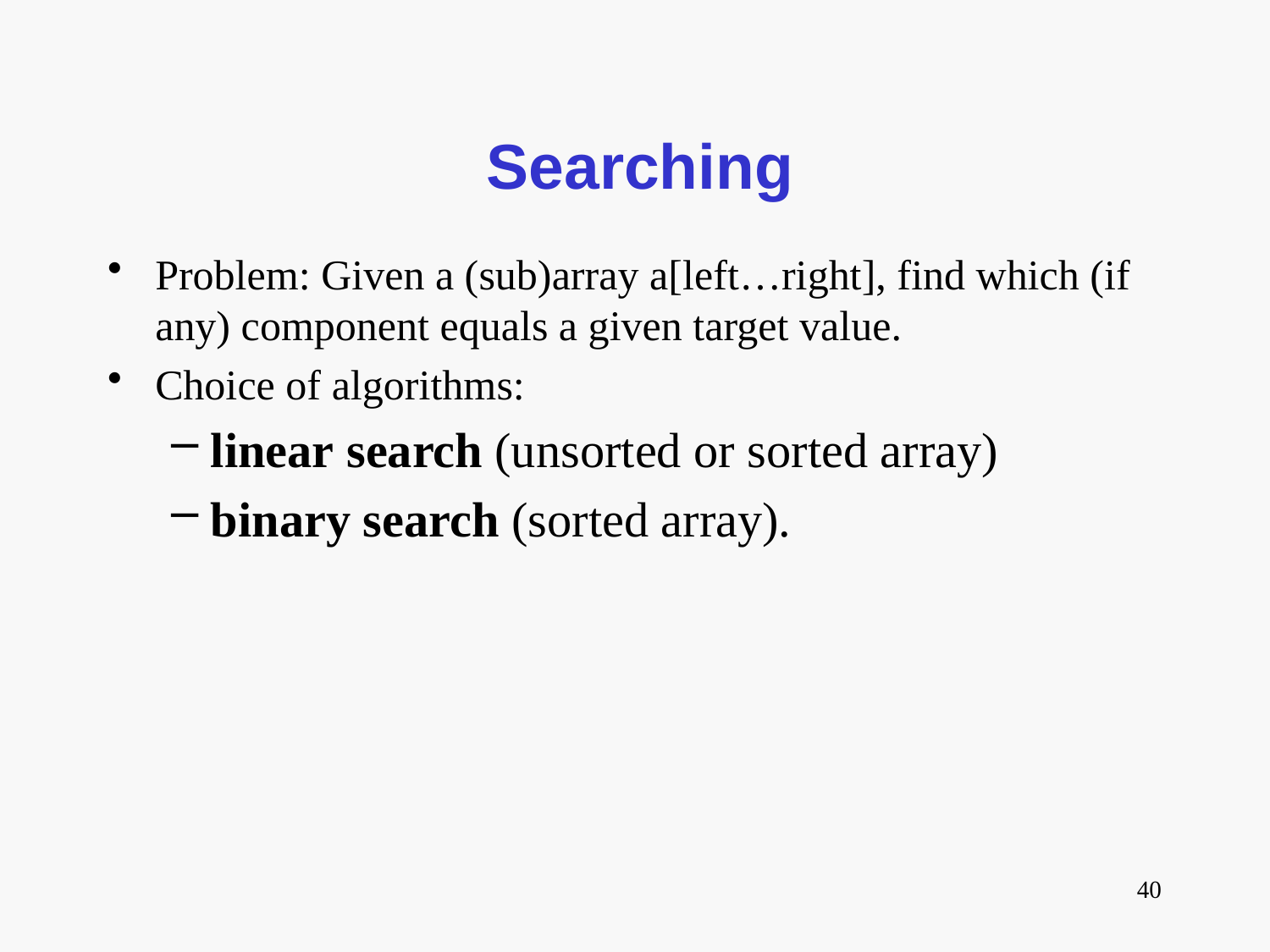

# Searching
Problem: Given a (sub)array a[left…right], find which (if any) component equals a given target value.
Choice of algorithms:
linear search (unsorted or sorted array)
binary search (sorted array).

40